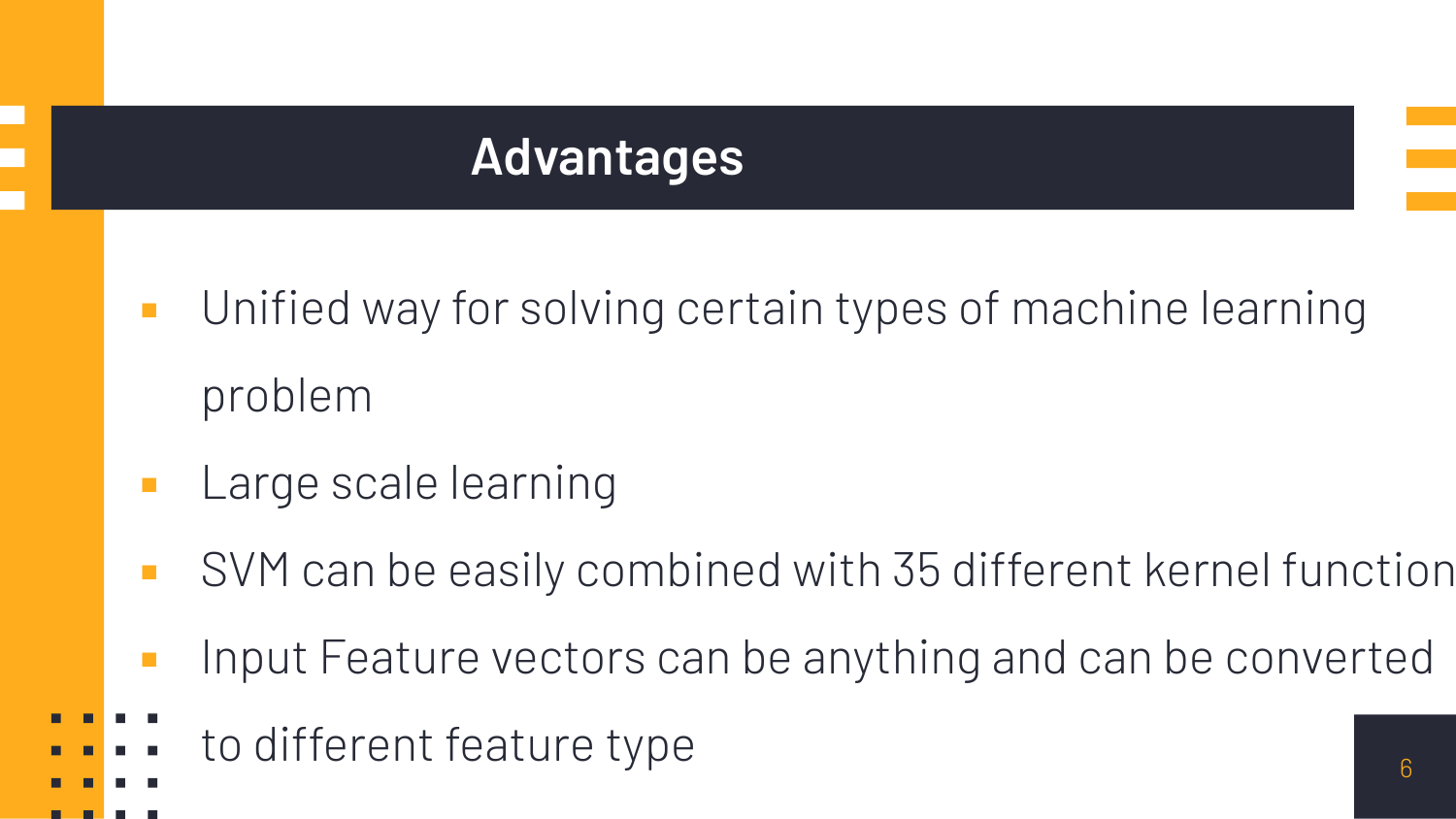

# Advantages
Unified way for solving certain types of machine learning problem
Large scale learning
SVM can be easily combined with 35 different kernel function
Input Feature vectors can be anything and can be converted to different feature type
6